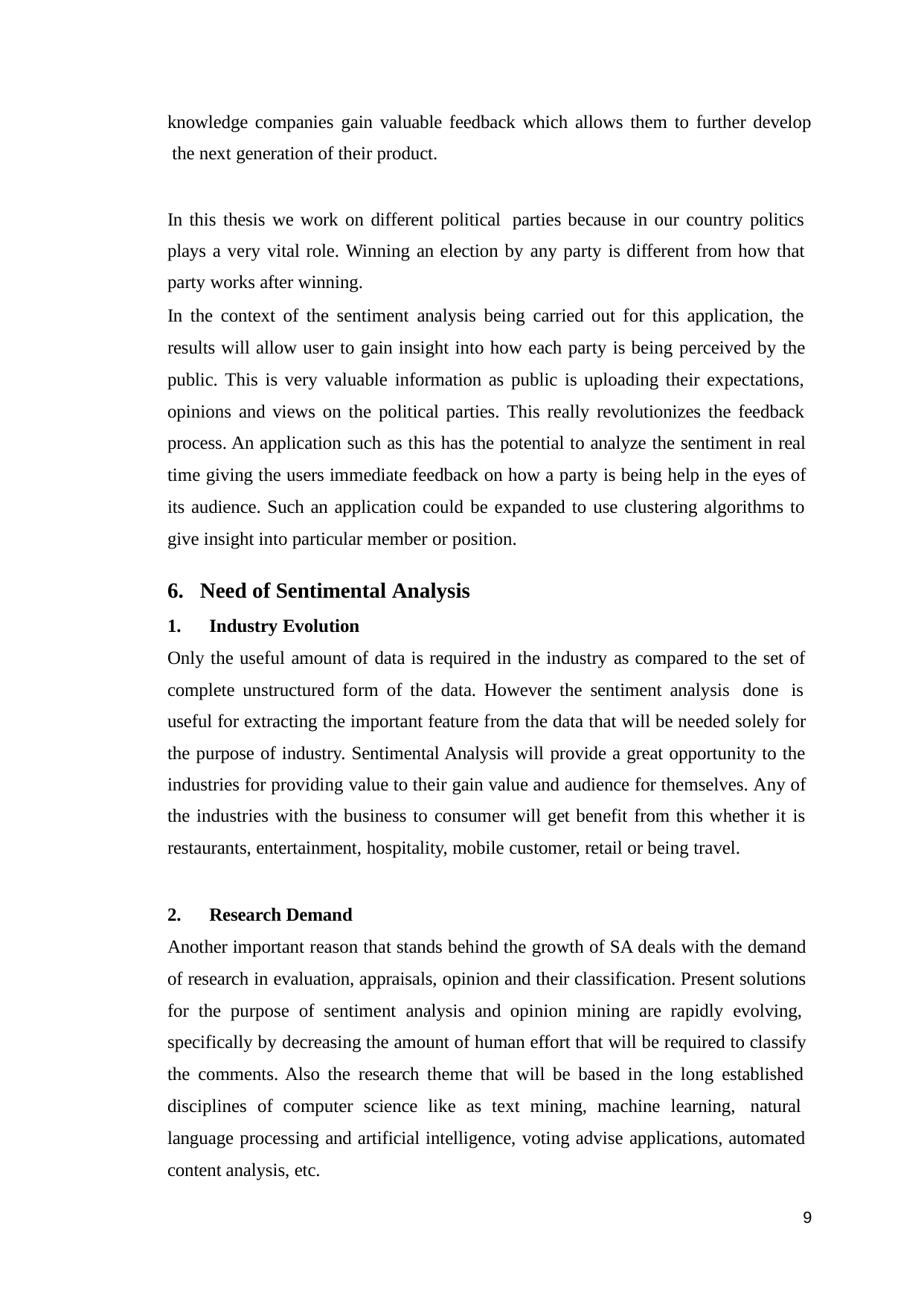

knowledge companies gain valuable feedback which allows them to further develop  the next generation of their product.

In this thesis we work on different political parties because in our country politics  plays a very vital role. Winning an election by any party is different from how that  party works after winning.
In the context of the sentiment analysis being carried out for this application, the  results will allow user to gain insight into how each party is being perceived by the  public. This is very valuable information as public is uploading their expectations,  opinions and views on the political parties. This really revolutionizes the feedback  process. An application such as this has the potential to analyze the sentiment in real  time giving the users immediate feedback on how a party is being help in the eyes of  its audience. Such an application could be expanded to use clustering algorithms to  give insight into particular member or position.

Need of Sentimental Analysis
Industry Evolution
Only the useful amount of data is required in the industry as compared to the set of  complete unstructured form of the data. However the sentiment analysis done is  useful for extracting the important feature from the data that will be needed solely for  the purpose of industry. Sentimental Analysis will provide a great opportunity to the  industries for providing value to their gain value and audience for themselves. Any of  the industries with the business to consumer will get benefit from this whether it is  restaurants, entertainment, hospitality, mobile customer, retail or being travel.

Research Demand
Another important reason that stands behind the growth of SA deals with the demand  of research in evaluation, appraisals, opinion and their classification. Present solutions  for the purpose of sentiment analysis and opinion mining are rapidly evolving,  specifically by decreasing the amount of human effort that will be required to classify  the comments. Also the research theme that will be based in the long established  disciplines of computer science like as text mining, machine learning, natural  language processing and artificial intelligence, voting advise applications, automated  content analysis, etc.
9